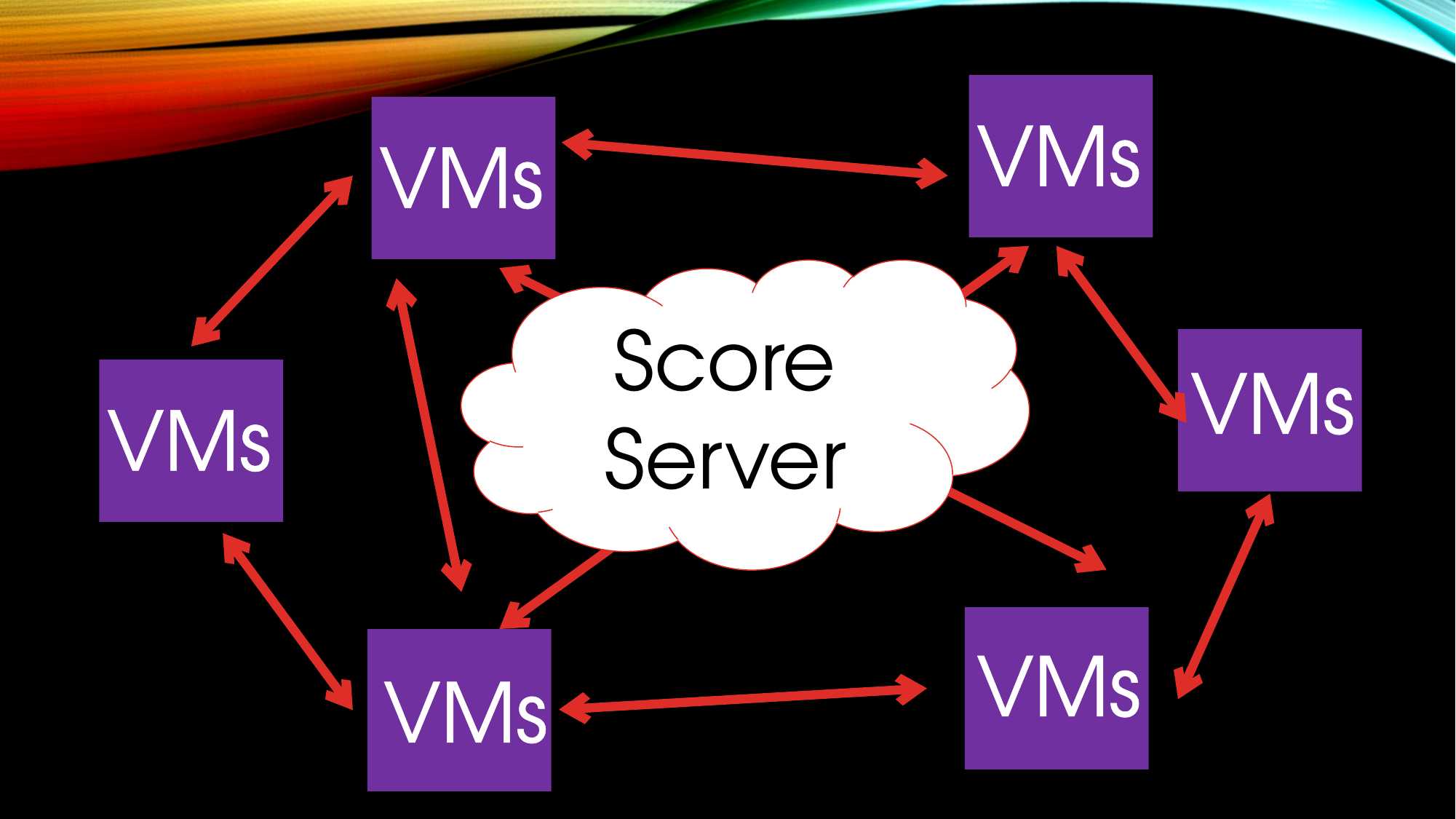

VMs
VMs
Score Server

VMs

VMs

VMs
VMs